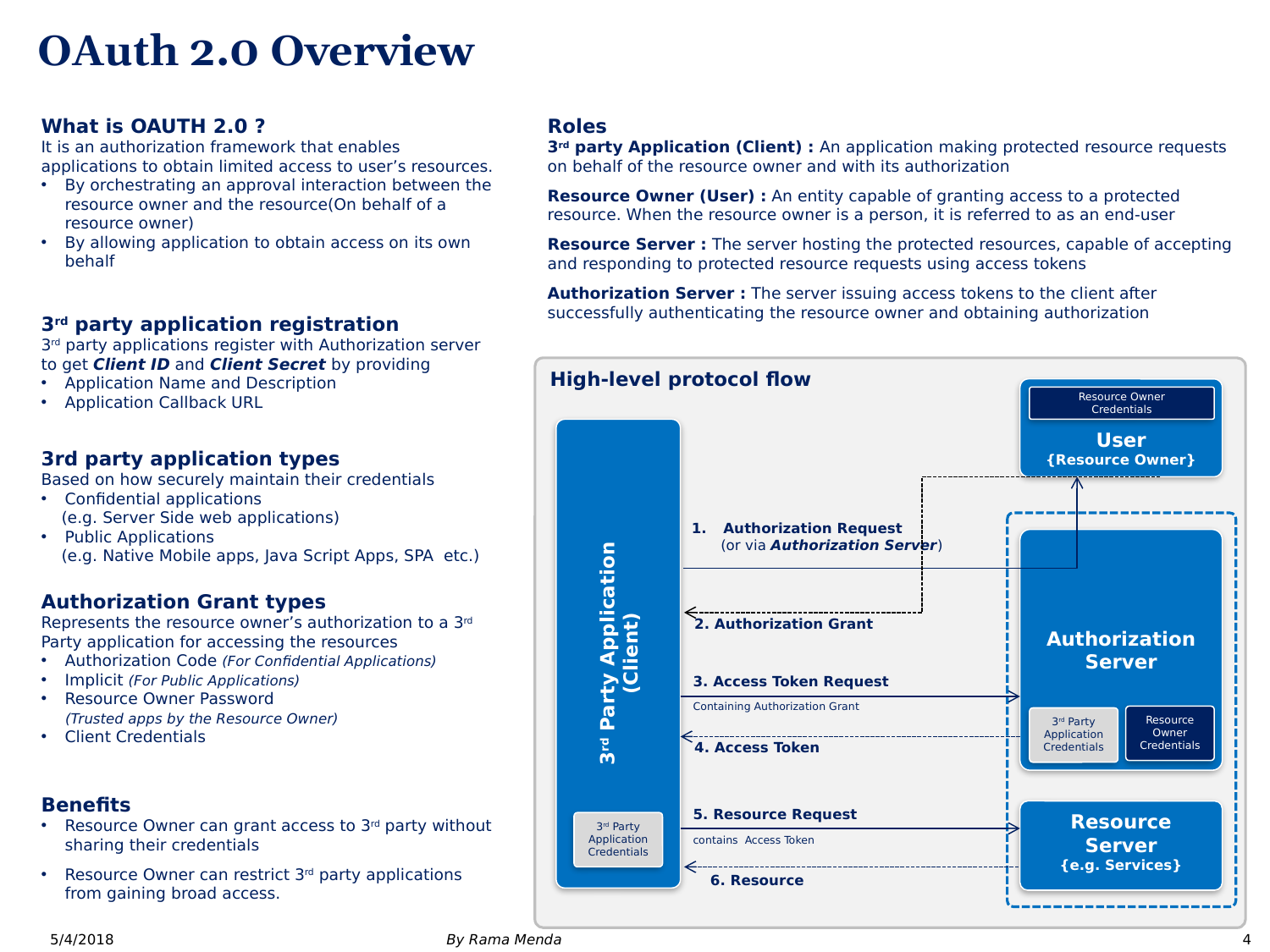

# OAuth 2.0 Overview
What is OAUTH 2.0 ?
It is an authorization framework that enables applications to obtain limited access to user’s resources.
By orchestrating an approval interaction between the resource owner and the resource(On behalf of a resource owner)
By allowing application to obtain access on its own behalf
Roles
3rd party Application (Client) : An application making protected resource requests on behalf of the resource owner and with its authorization
Resource Owner (User) : An entity capable of granting access to a protected resource. When the resource owner is a person, it is referred to as an end-user
Resource Server : The server hosting the protected resources, capable of accepting and responding to protected resource requests using access tokens
Authorization Server : The server issuing access tokens to the client after successfully authenticating the resource owner and obtaining authorization
3rd party application registration
3rd party applications register with Authorization server
to get Client ID and Client Secret by providing
Application Name and Description
Application Callback URL
High-level protocol flow
User
{Resource Owner}
Resource Owner
Credentials
3rd Party Application
(Client)
3rd party application types
Based on how securely maintain their credentials
Confidential applications
    (e.g. Server Side web applications)
Public Applications
    (e.g. Native Mobile apps, Java Script Apps, SPA  etc.)

Authorization Request
      (or via Authorization Server)
Authorization Server
Authorization Grant types
Represents the resource owner’s authorization to a 3rd Party application for accessing the resources
Authorization Code (For Confidential Applications)
Implicit (For Public Applications)
Resource Owner Password
     (Trusted apps by the Resource Owner)
Client Credentials
2. Authorization Grant
3. Access Token Request
Containing Authorization Grant
Resource
Owner
Credentials
3rd Party Application
Credentials
4. Access Token
Benefits
Resource Owner can grant access to 3rd party without sharing their credentials
Resource Owner can restrict 3rd party applications from gaining broad access.
5. Resource Request
contains  Access Token
Resource
Server
{e.g. Services}
3rd Party Application
Credentials
6. Resource
5/4/2018
By Rama Menda
4